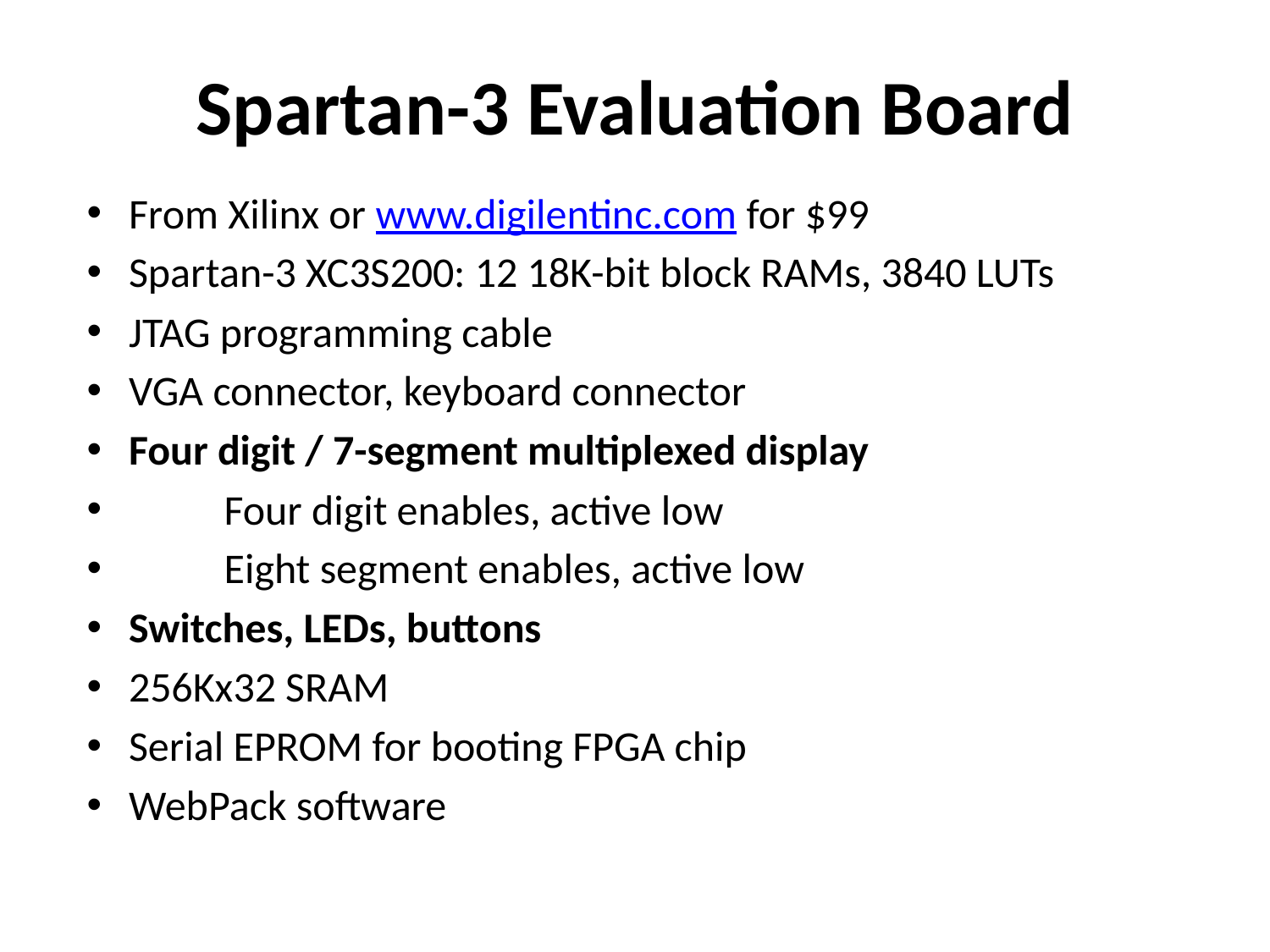

# Spartan-3 Evaluation Board
From Xilinx or www.digilentinc.com for $99
Spartan-3 XC3S200: 12 18K-bit block RAMs, 3840 LUTs
JTAG programming cable
VGA connector, keyboard connector
Four digit / 7-segment multiplexed display
	Four digit enables, active low
	Eight segment enables, active low
Switches, LEDs, buttons
256Kx32 SRAM
Serial EPROM for booting FPGA chip
WebPack software